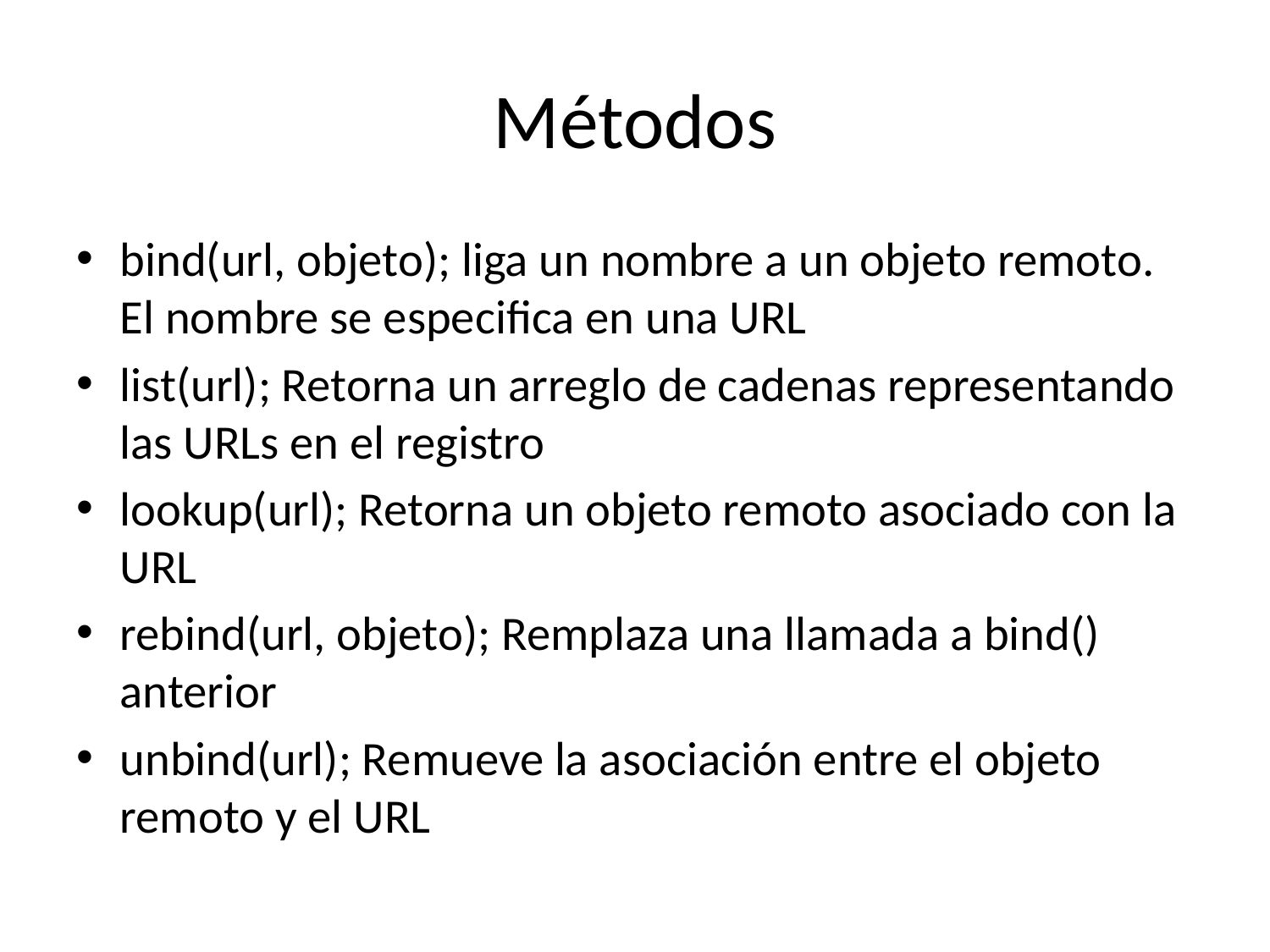

# Métodos
bind(url, objeto); liga un nombre a un objeto remoto. El nombre se especifica en una URL
list(url); Retorna un arreglo de cadenas representando las URLs en el registro
lookup(url); Retorna un objeto remoto asociado con la URL
rebind(url, objeto); Remplaza una llamada a bind() anterior
unbind(url); Remueve la asociación entre el objeto remoto y el URL